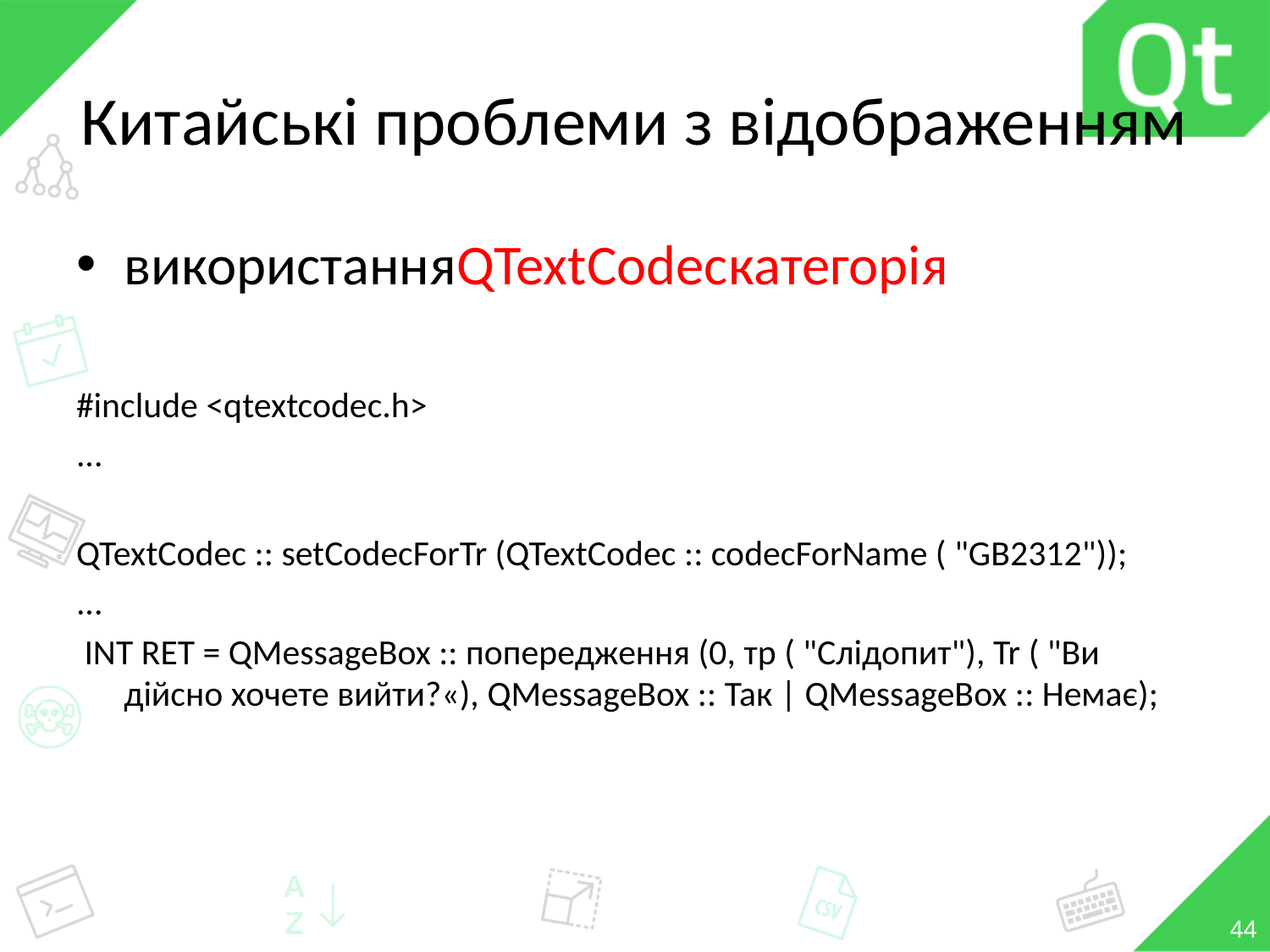

# Китайські проблеми з відображенням
використанняQTextCodecкатегорія

#include <qtextcodec.h>
...

QTextCodec :: setCodecForTr (QTextCodec :: codecForName ( "GB2312"));
...
 INT RET = QMessageBox :: попередження (0, тр ( "Слідопит"), Tr ( "Ви дійсно хочете вийти?«), QMessageBox :: Так | QMessageBox :: Немає);

44